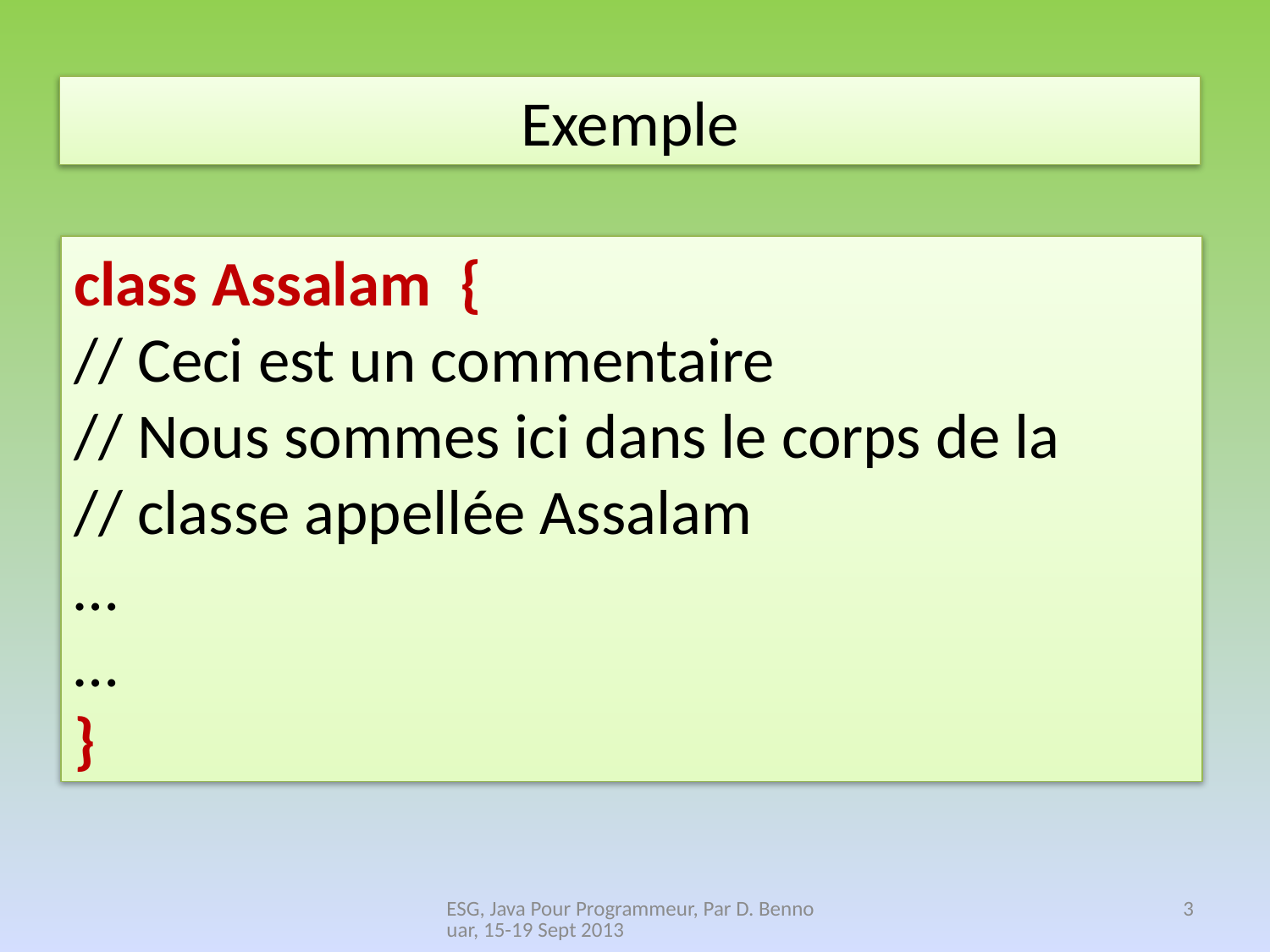

Exemple
class Assalam  {
// Ceci est un commentaire
// Nous sommes ici dans le corps de la
// classe appellée Assalam
…
…
}
ESG, Java Pour Programmeur, Par D. Bennouar, 15-19 Sept 2013
3